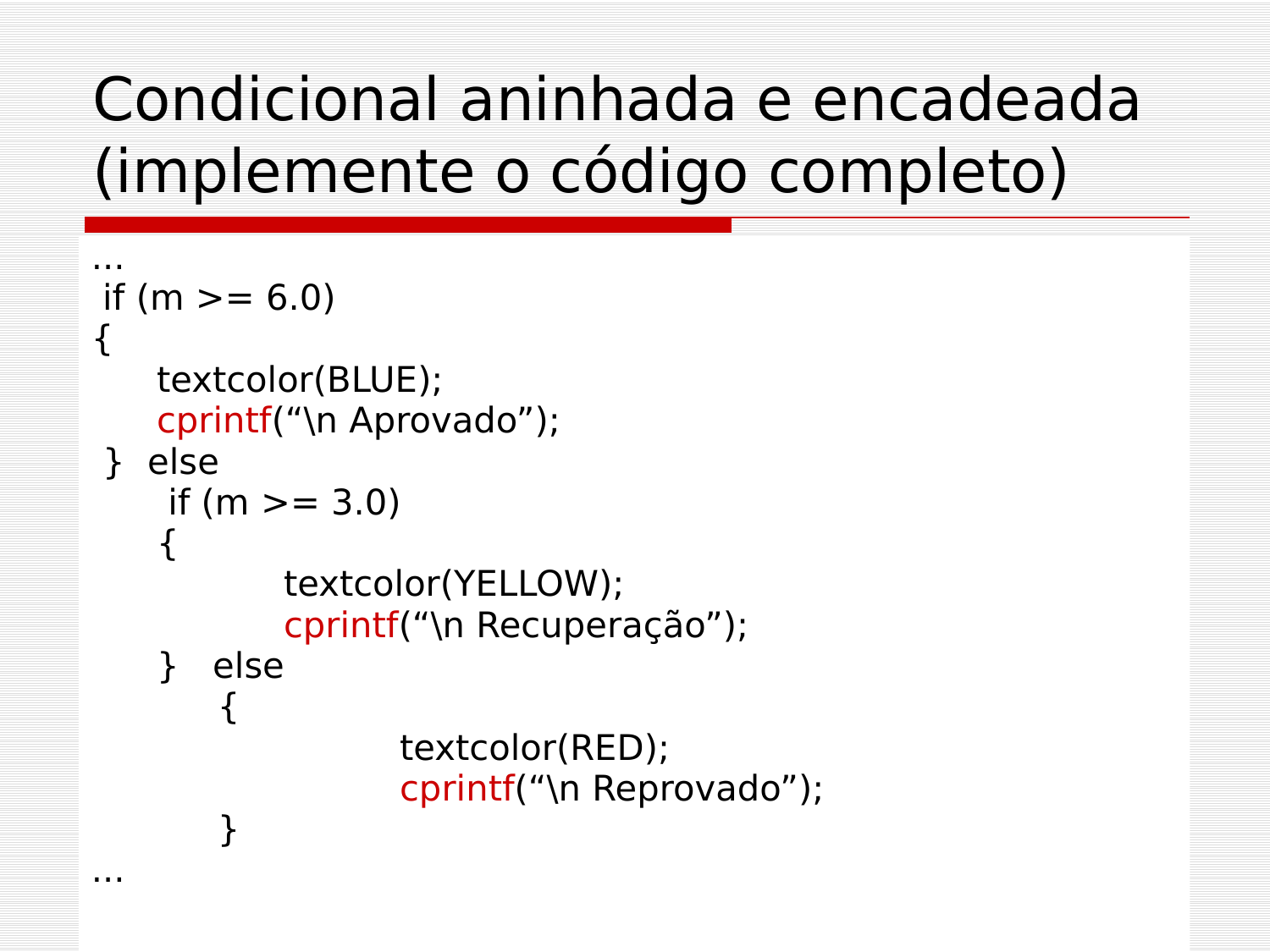

# Condicional aninhada e encadeada (implemente o código completo)
...
 if (m >= 6.0)
{
	textcolor(BLUE);
	cprintf(“\n Aprovado”);
 }  else
	 if (m >= 3.0)
	{
		textcolor(YELLOW);
		cprintf(“\n Recuperação”);
	}   else
	{
		textcolor(RED);
		cprintf(“\n Reprovado”);
	}
...